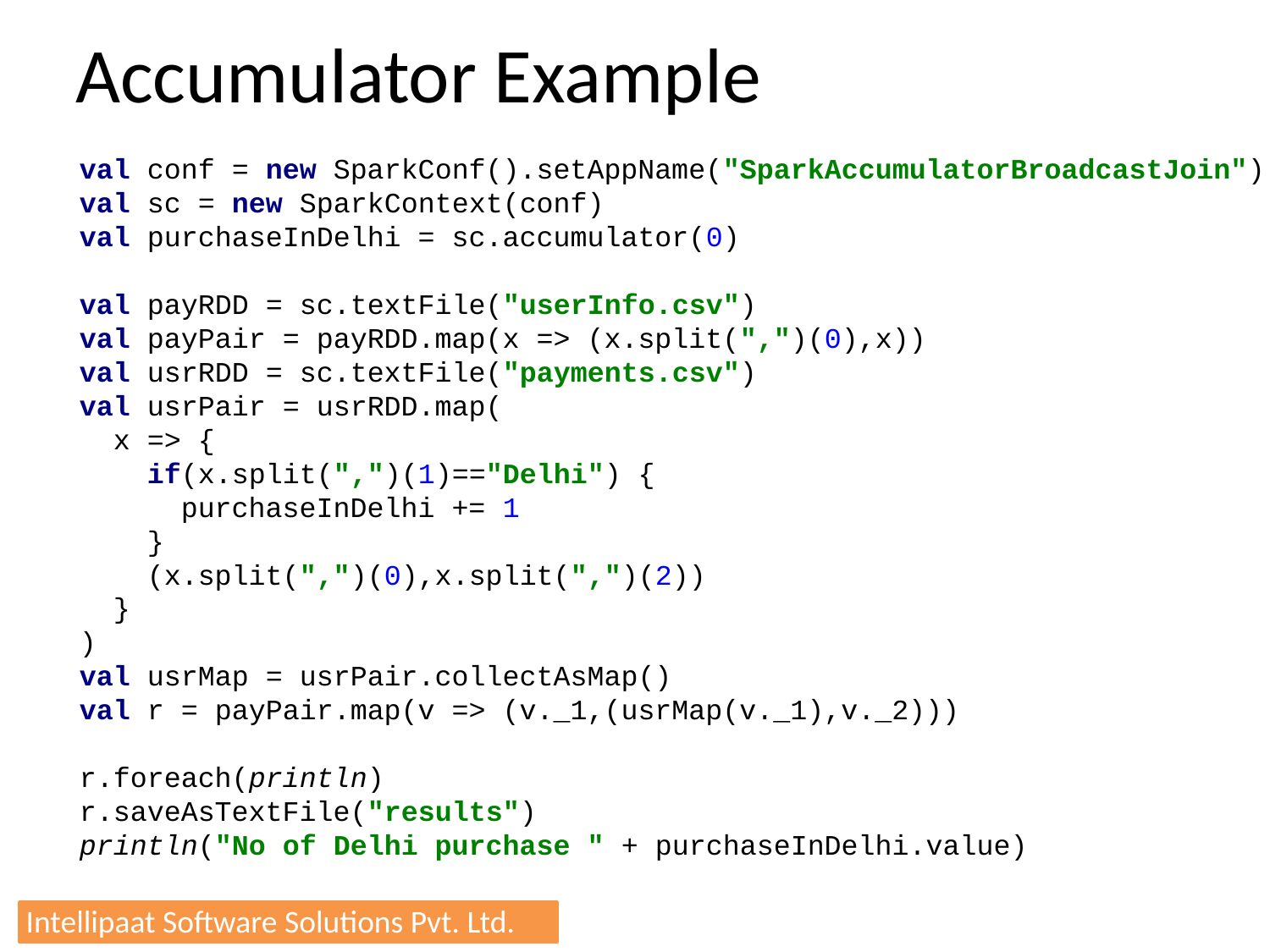

# Accumulator Example
    val conf = new SparkConf().setAppName("SparkAccumulatorBroadcastJoin")
    val sc = new SparkContext(conf)
    val purchaseInDelhi = sc.accumulator(0)
    val payRDD = sc.textFile("userInfo.csv")
    val payPair = payRDD.map(x => (x.split(",")(0),x))
    val usrRDD = sc.textFile("payments.csv")
    val usrPair = usrRDD.map(
      x => {
        if(x.split(",")(1)=="Delhi") {
          purchaseInDelhi += 1
        }
        (x.split(",")(0),x.split(",")(2))
      }
    )
    val usrMap = usrPair.collectAsMap()
    val r = payPair.map(v => (v._1,(usrMap(v._1),v._2)))
    r.foreach(println)
    r.saveAsTextFile("results")
    println("No of Delhi purchase " + purchaseInDelhi.value)